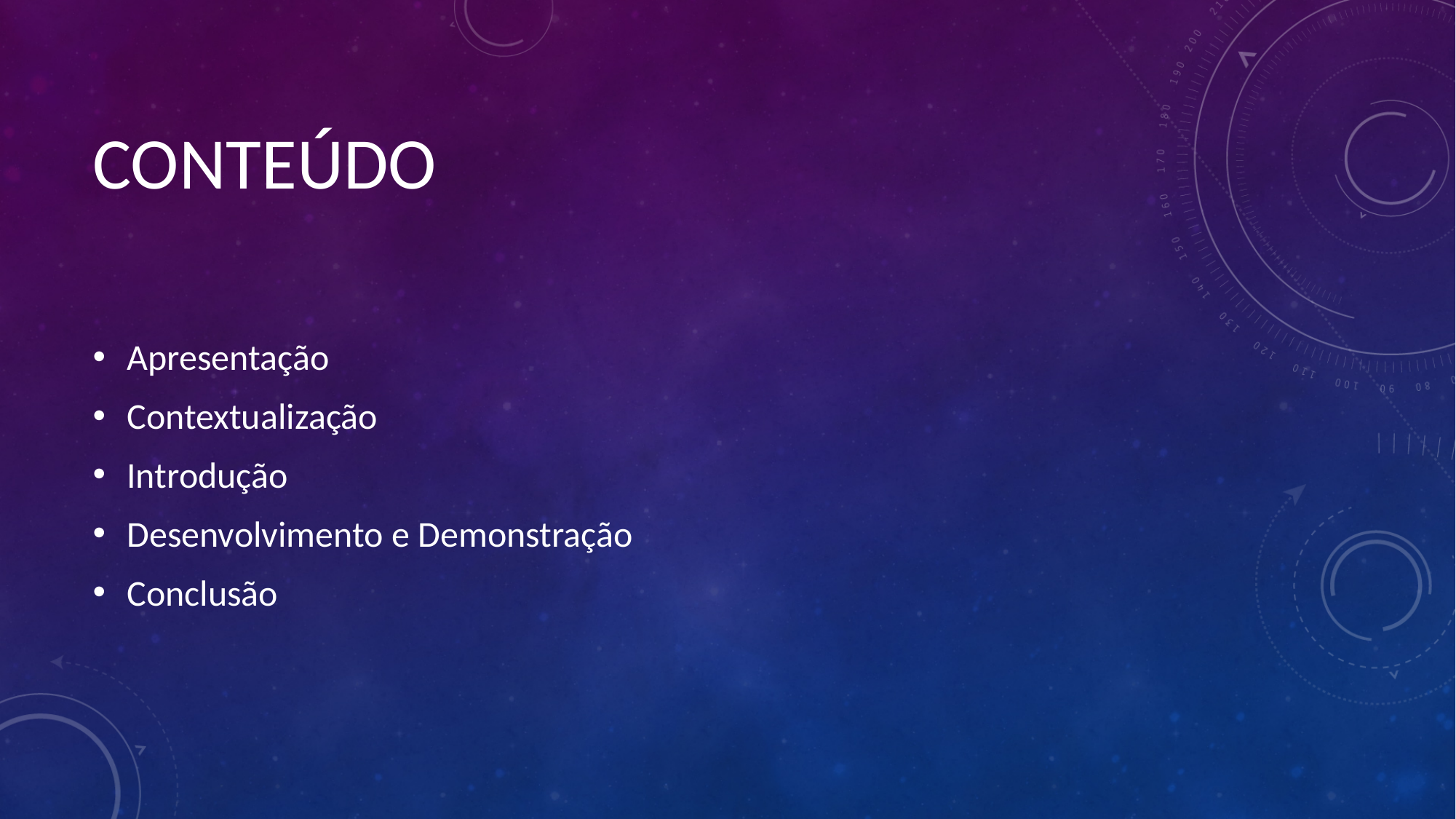

# Conteúdo
Apresentação
Contextualização
Introdução
Desenvolvimento e Demonstração
Conclusão